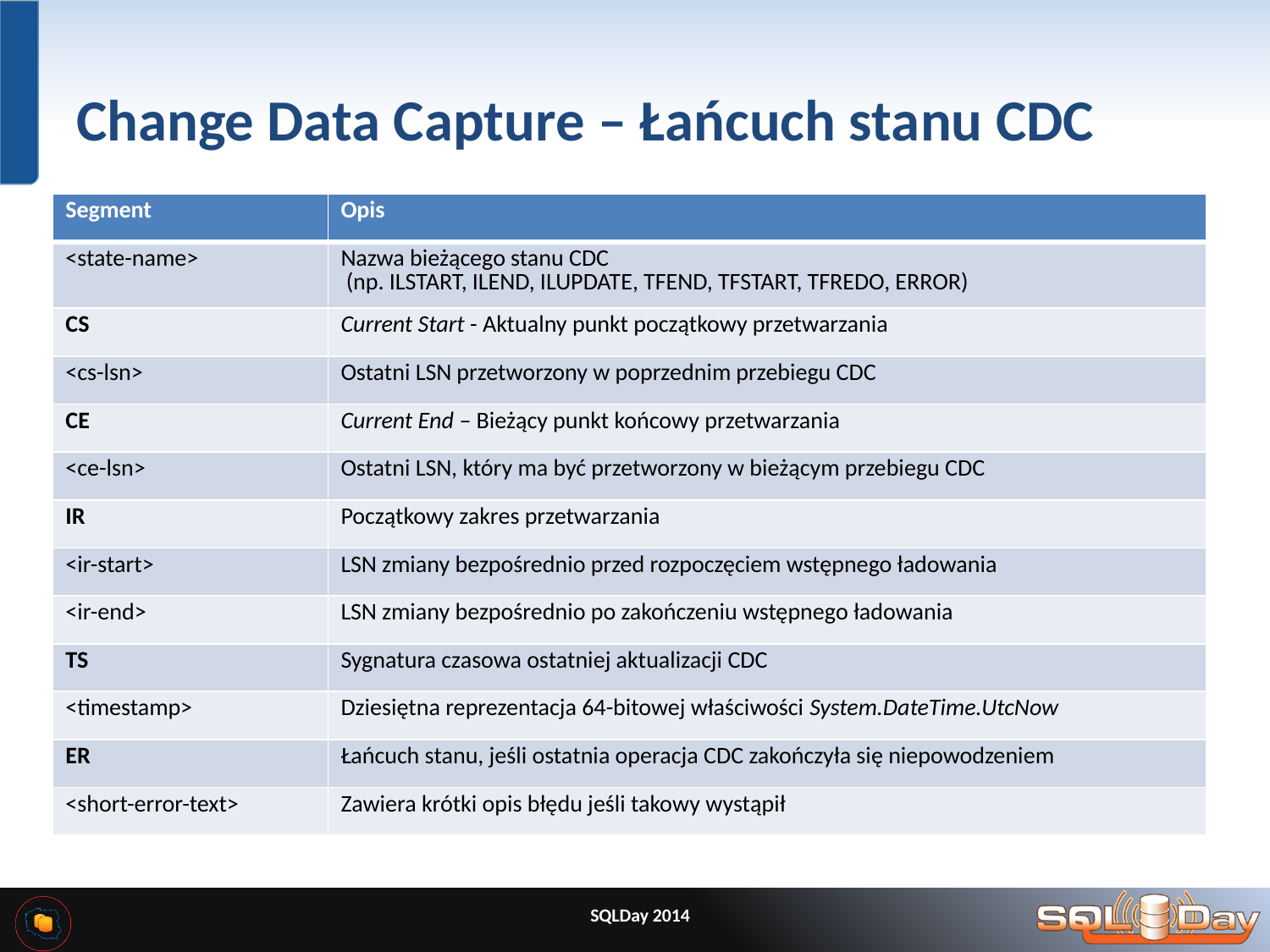

# Change Data Capture – Łańcuch stanu CDC
| Segment | Opis |
| --- | --- |
| <state-name> | Nazwa bieżącego stanu CDC (np. ILSTART, ILEND, ILUPDATE, TFEND, TFSTART, TFREDO, ERROR) |
| CS | Current Start - Aktualny punkt początkowy przetwarzania |
| <cs-lsn> | Ostatni LSN przetworzony w poprzednim przebiegu CDC |
| CE | Current End – Bieżący punkt końcowy przetwarzania |
| <ce-lsn> | Ostatni LSN, który ma być przetworzony w bieżącym przebiegu CDC |
| IR | Początkowy zakres przetwarzania |
| <ir-start> | LSN zmiany bezpośrednio przed rozpoczęciem wstępnego ładowania |
| <ir-end> | LSN zmiany bezpośrednio po zakończeniu wstępnego ładowania |
| TS | Sygnatura czasowa ostatniej aktualizacji CDC |
| <timestamp> | Dziesiętna reprezentacja 64-bitowej właściwości System.DateTime.UtcNow |
| ER | Łańcuch stanu, jeśli ostatnia operacja CDC zakończyła się niepowodzeniem |
| <short-error-text> | Zawiera krótki opis błędu jeśli takowy wystąpił |

SQLDay 2014